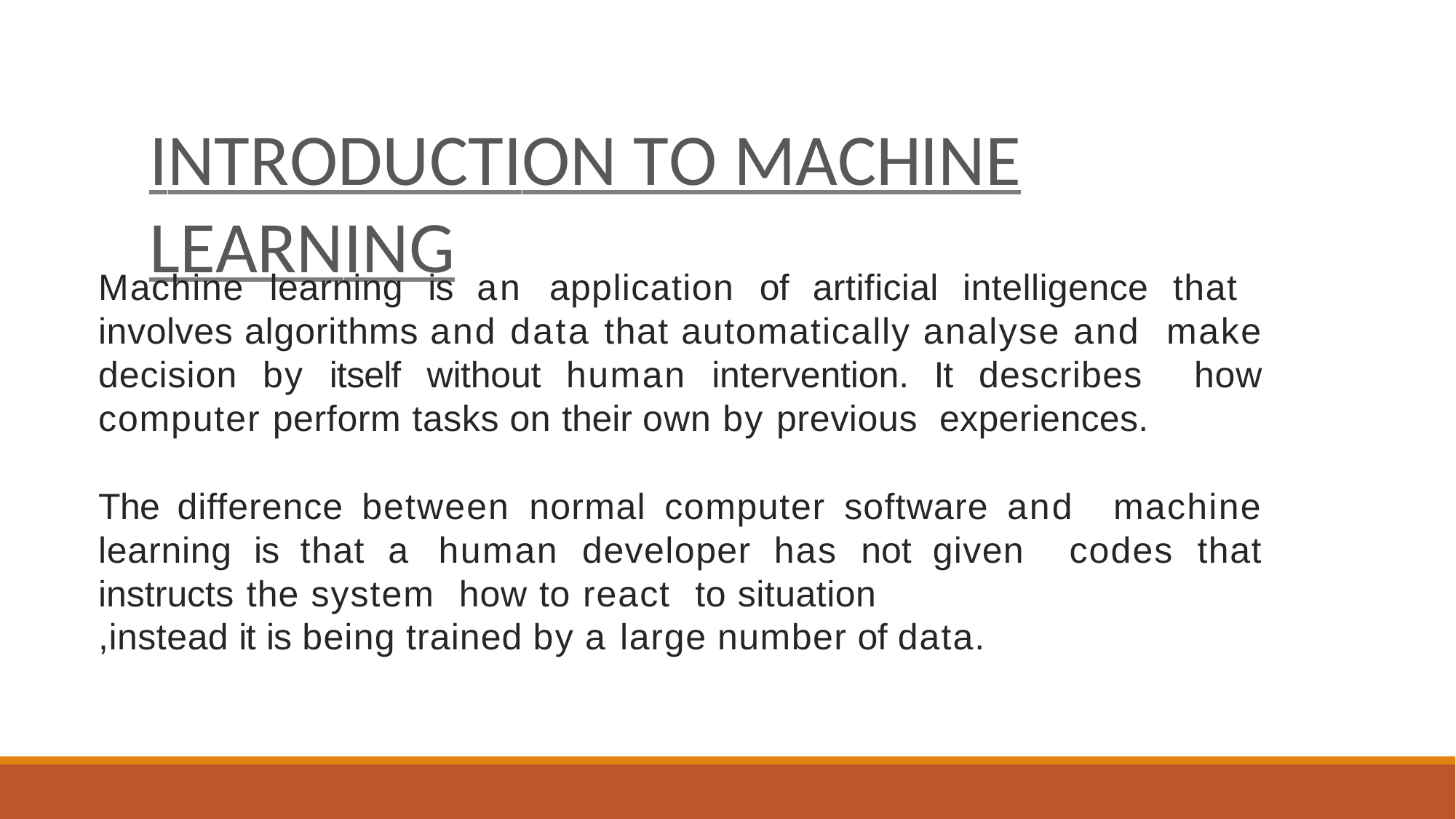

# INTRODUCTION TO MACHINE LEARNING
Machine learning is an application of artificial intelligence that  involves algorithms and data that automatically analyse and  make decision by itself without human intervention. It describes  how computer perform tasks on their own by previous  experiences.
The difference between normal computer software and  machine learning is that a human developer has not given  codes that instructs the system how to react to situation
,instead it is being trained by a large number of data.